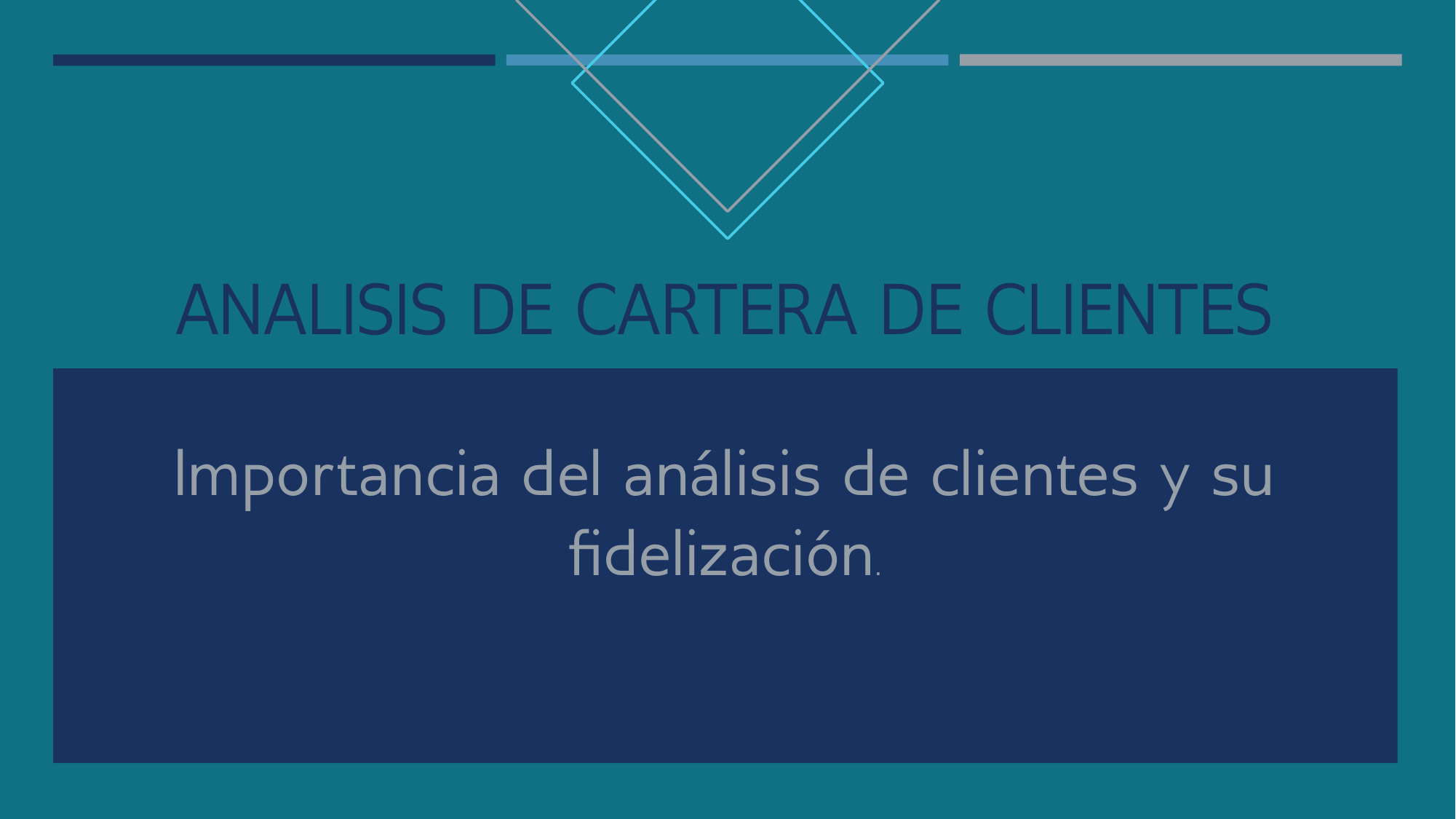

# ANALISIS DE CARTERA DE CLIENTES
Importancia del análisis de clientes y su fidelización.